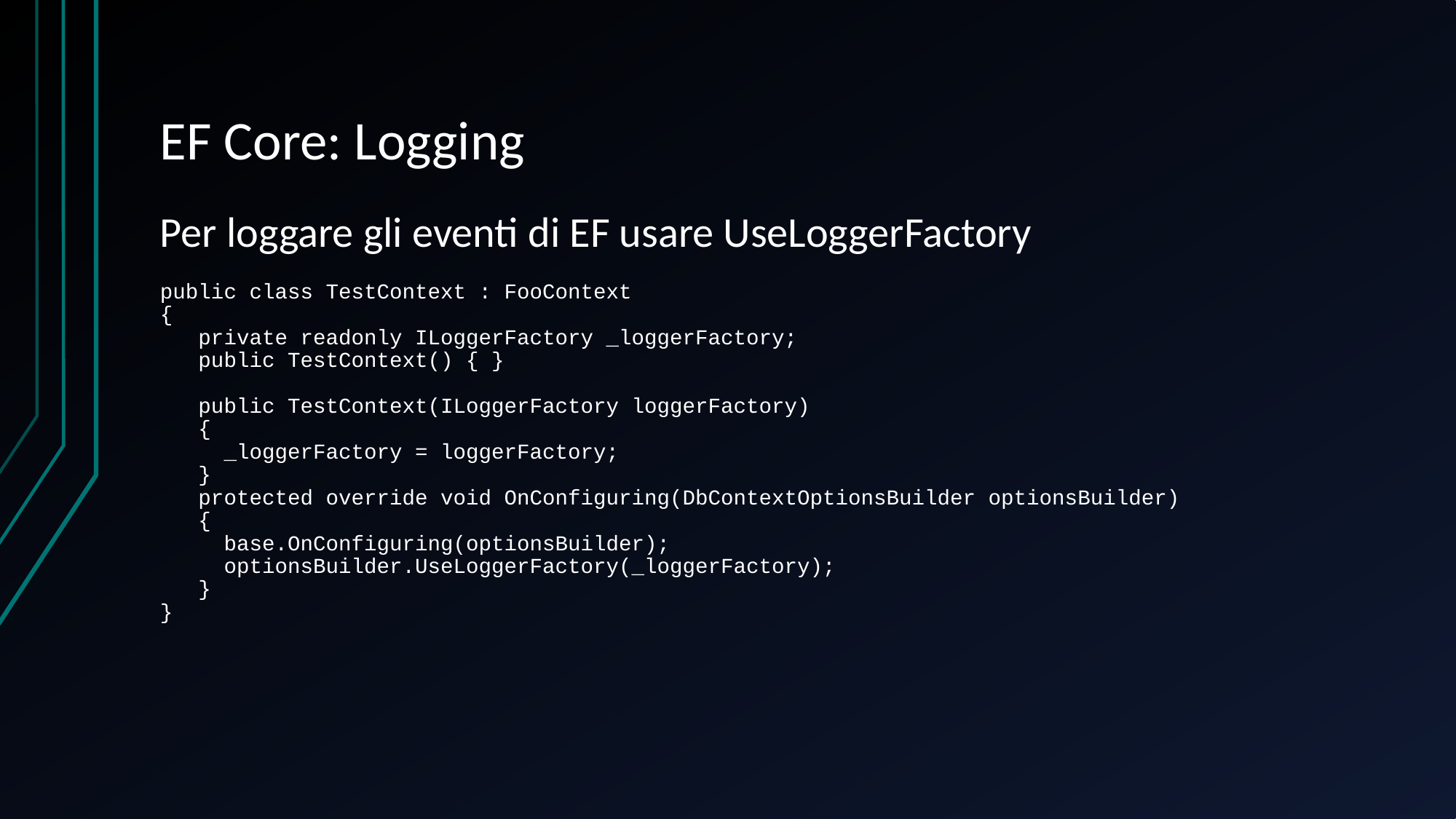

# EF Core: Logging
Per loggare gli eventi di EF usare UseLoggerFactory
public class TestContext : FooContext
{
   private readonly ILoggerFactory _loggerFactory;
   public TestContext() { }
   public TestContext(ILoggerFactory loggerFactory)
   {
     _loggerFactory = loggerFactory;
   }
   protected override void OnConfiguring(DbContextOptionsBuilder optionsBuilder)
   {
     base.OnConfiguring(optionsBuilder);
     optionsBuilder.UseLoggerFactory(_loggerFactory);
   }
}